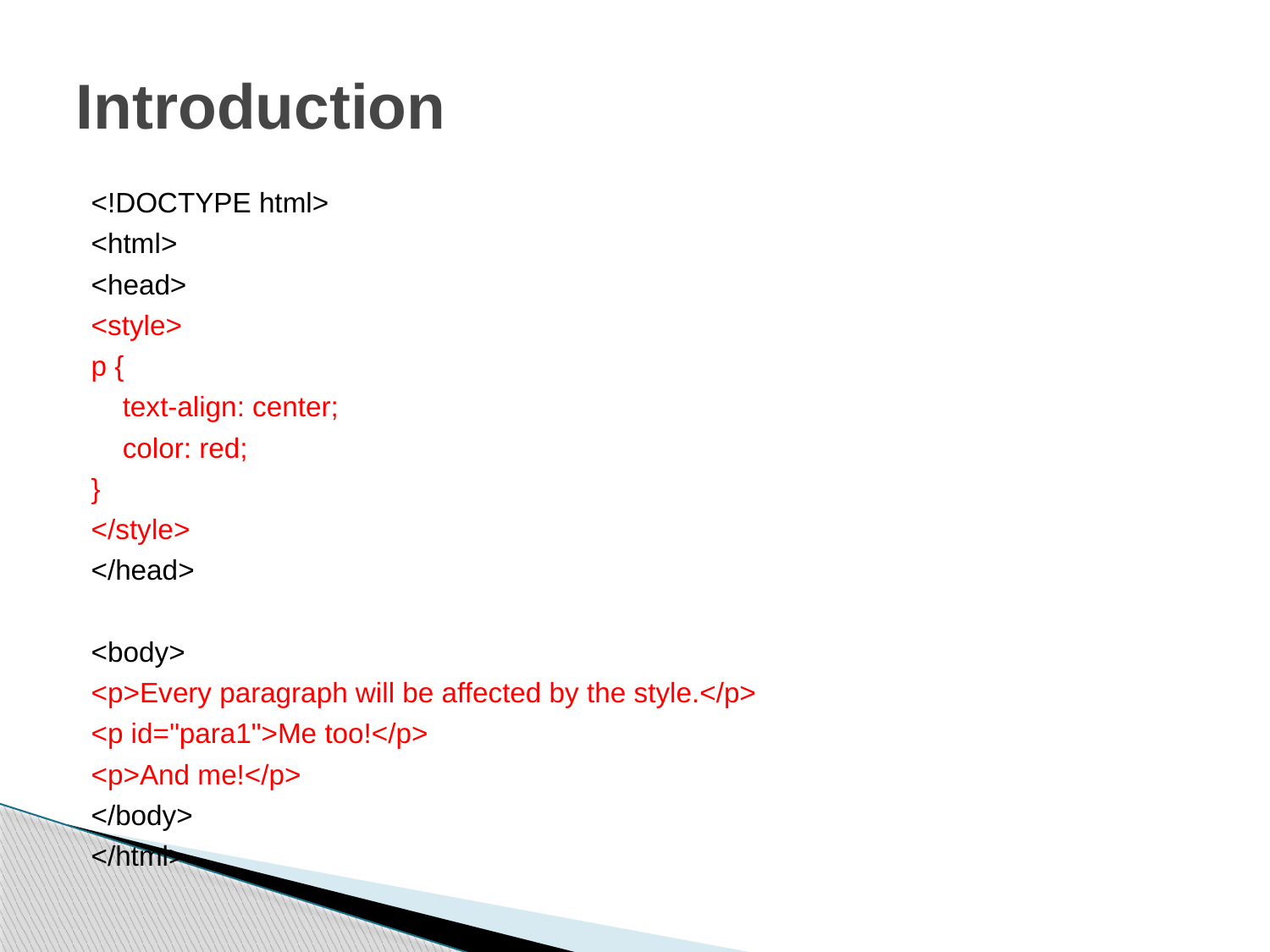

# Introduction
<!DOCTYPE html>
<html>
<head>
<style>
p {
    text-align: center;
    color: red;
}
</style>
</head>

<body>
<p>Every paragraph will be affected by the style.</p>
<p id="para1">Me too!</p>
<p>And me!</p>
</body>
</html>